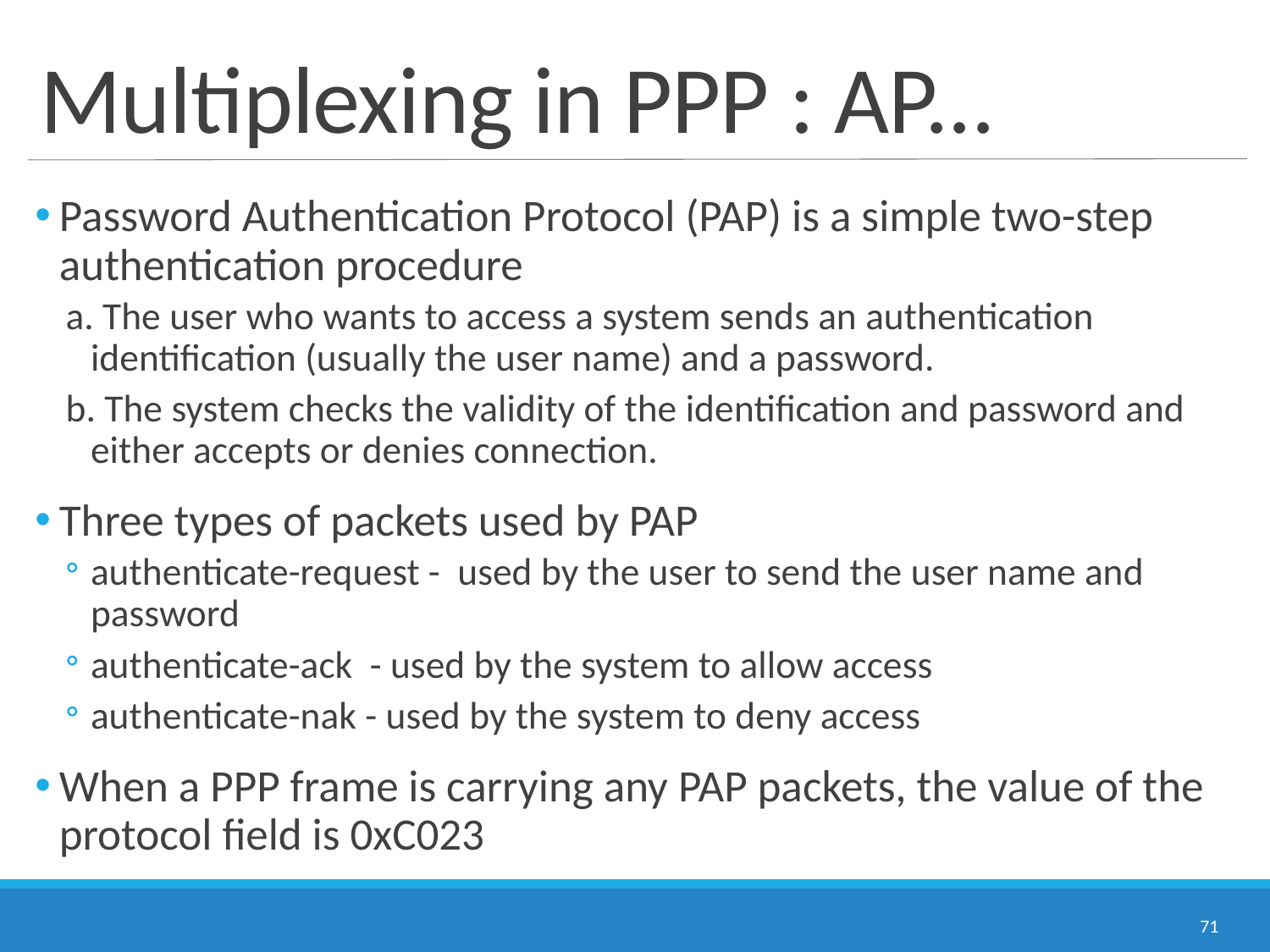

# Multiplexing in PPP : AP...
Password Authentication Protocol (PAP) is a simple two-step authentication procedure
a. The user who wants to access a system sends an authentication identification (usually the user name) and a password.
b. The system checks the validity of the identification and password and either accepts or denies connection.
Three types of packets used by PAP
authenticate-request -  used by the user to send the user name and password
authenticate-ack  - used by the system to allow access
authenticate-nak - used by the system to deny access
When a PPP frame is carrying any PAP packets, the value of the protocol field is 0xC023